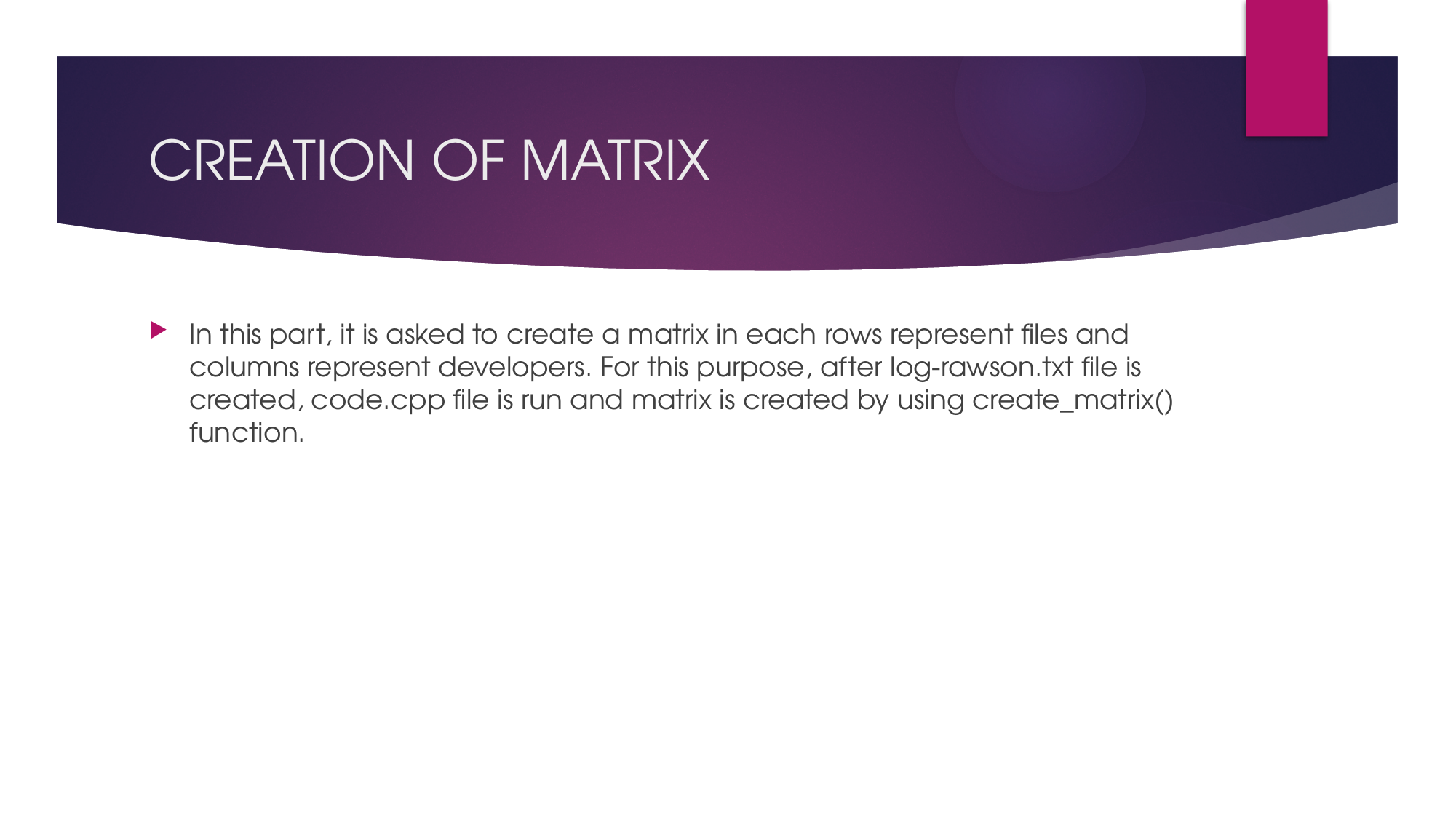

# CREATION OF MATRIX
In this part, it is asked to create a matrix in each rows represent files and columns represent developers. For this purpose, after log-rawson.txt file is created, code.cpp file is run and matrix is created by using create_matrix() function.